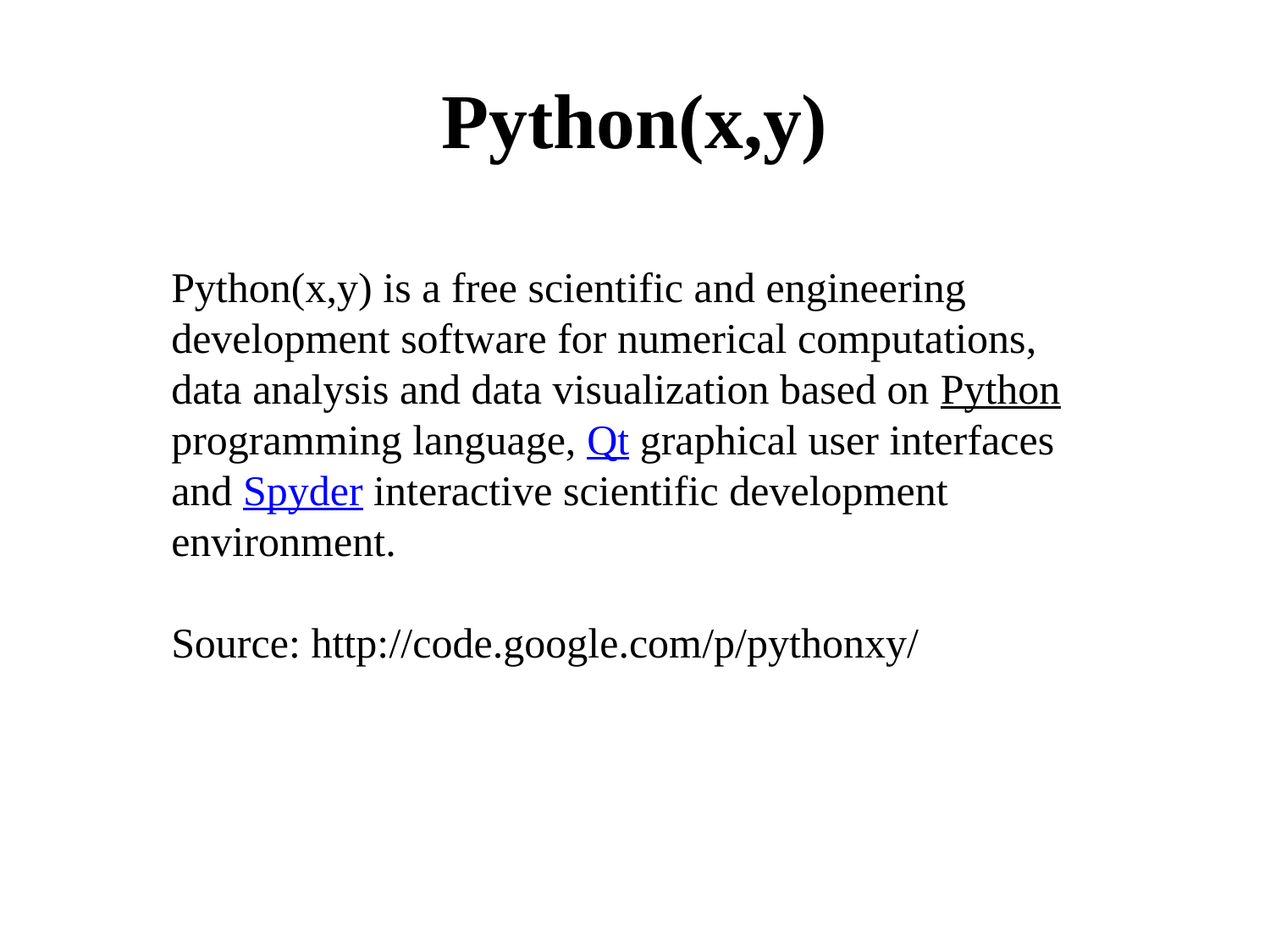

# Python(x,y)
Python(x,y) is a free scientific and engineering development software for numerical computations, data analysis and data visualization based on Python programming language, Qt graphical user interfaces and Spyder interactive scientific development environment.

Source: http://code.google.com/p/pythonxy/